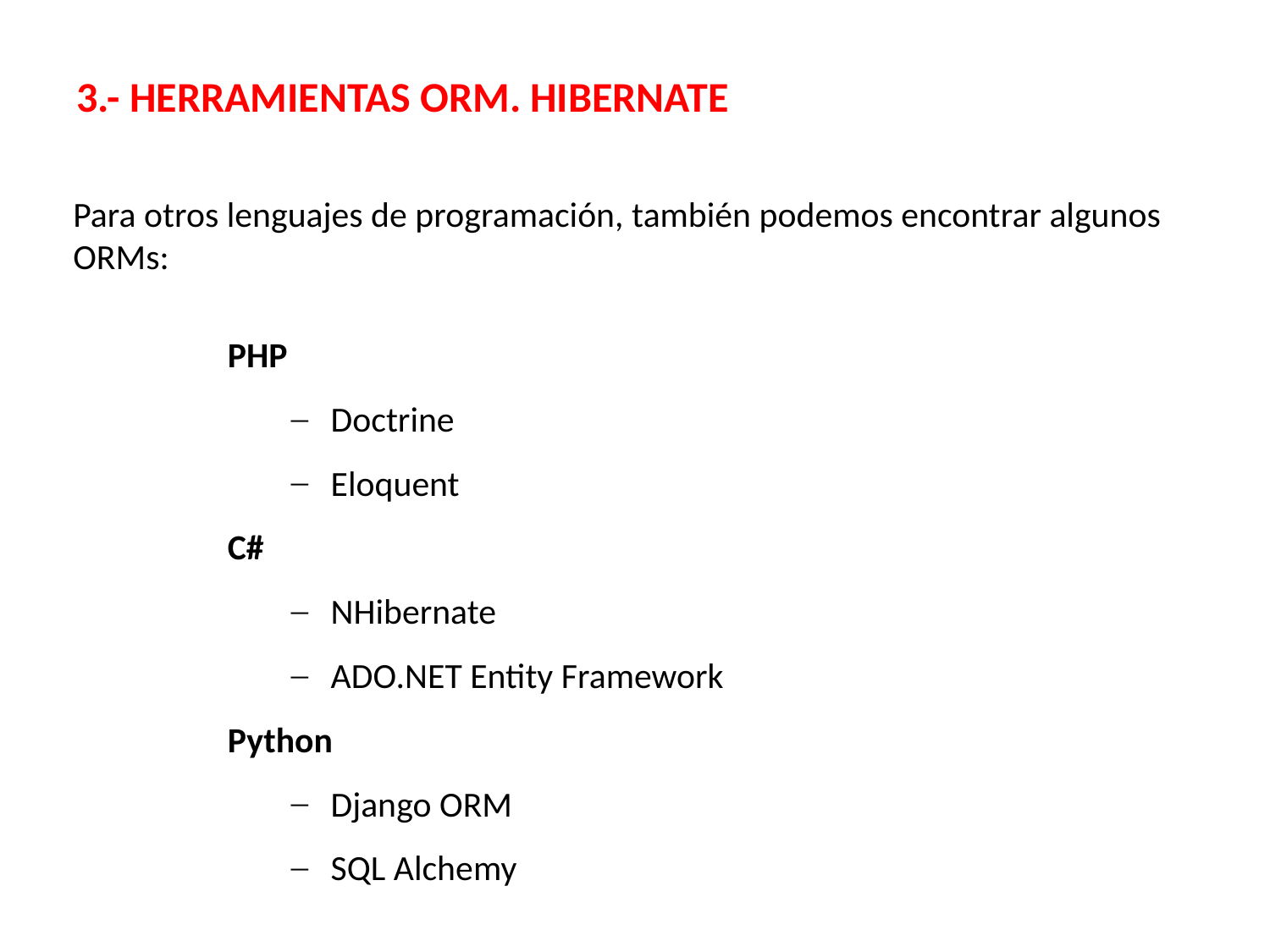

3.- HERRAMIENTAS ORM. HIBERNATE
Para otros lenguajes de programación, también podemos encontrar algunos ORMs:
PHP
Doctrine
Eloquent
C#
NHibernate
ADO.NET Entity Framework
Python
Django ORM
SQL Alchemy